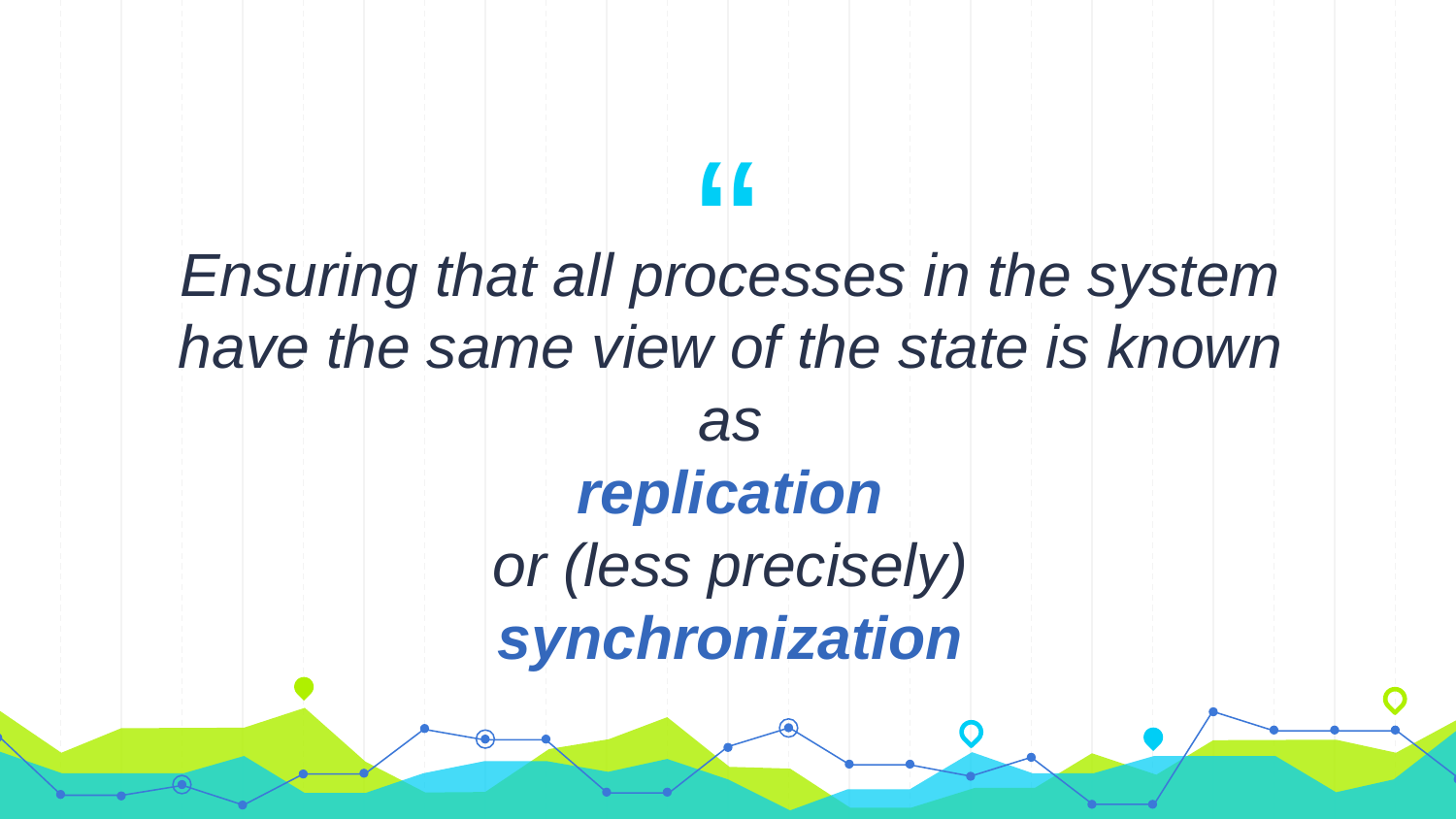

Ensuring that all processes in the system have the same view of the state is known as
replication
or (less precisely)
synchronization